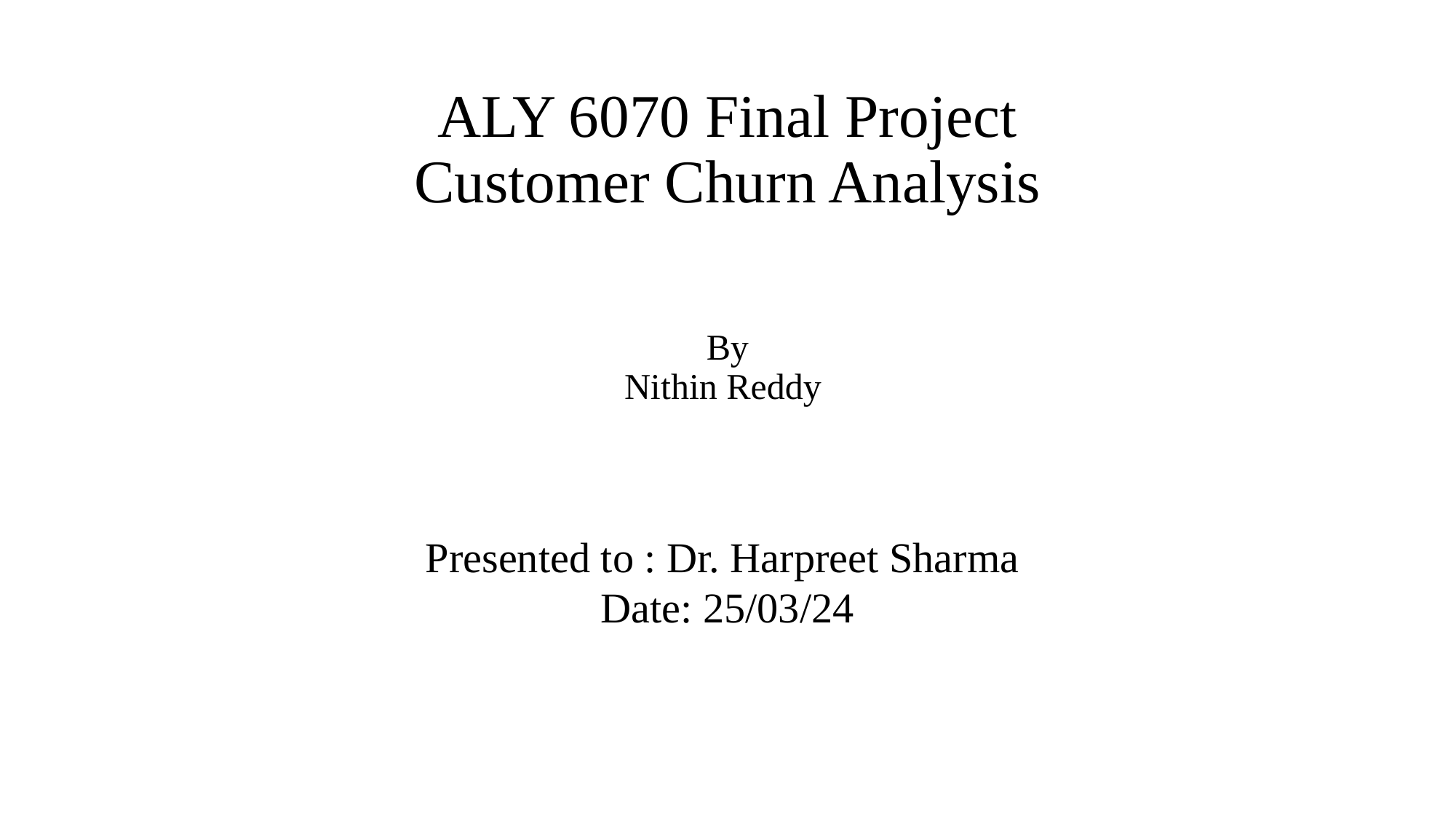

# ALY 6070 Final Project Customer Churn Analysis
By
Nithin Reddy
Presented to : Dr. Harpreet Sharma
Date: 25/03/24